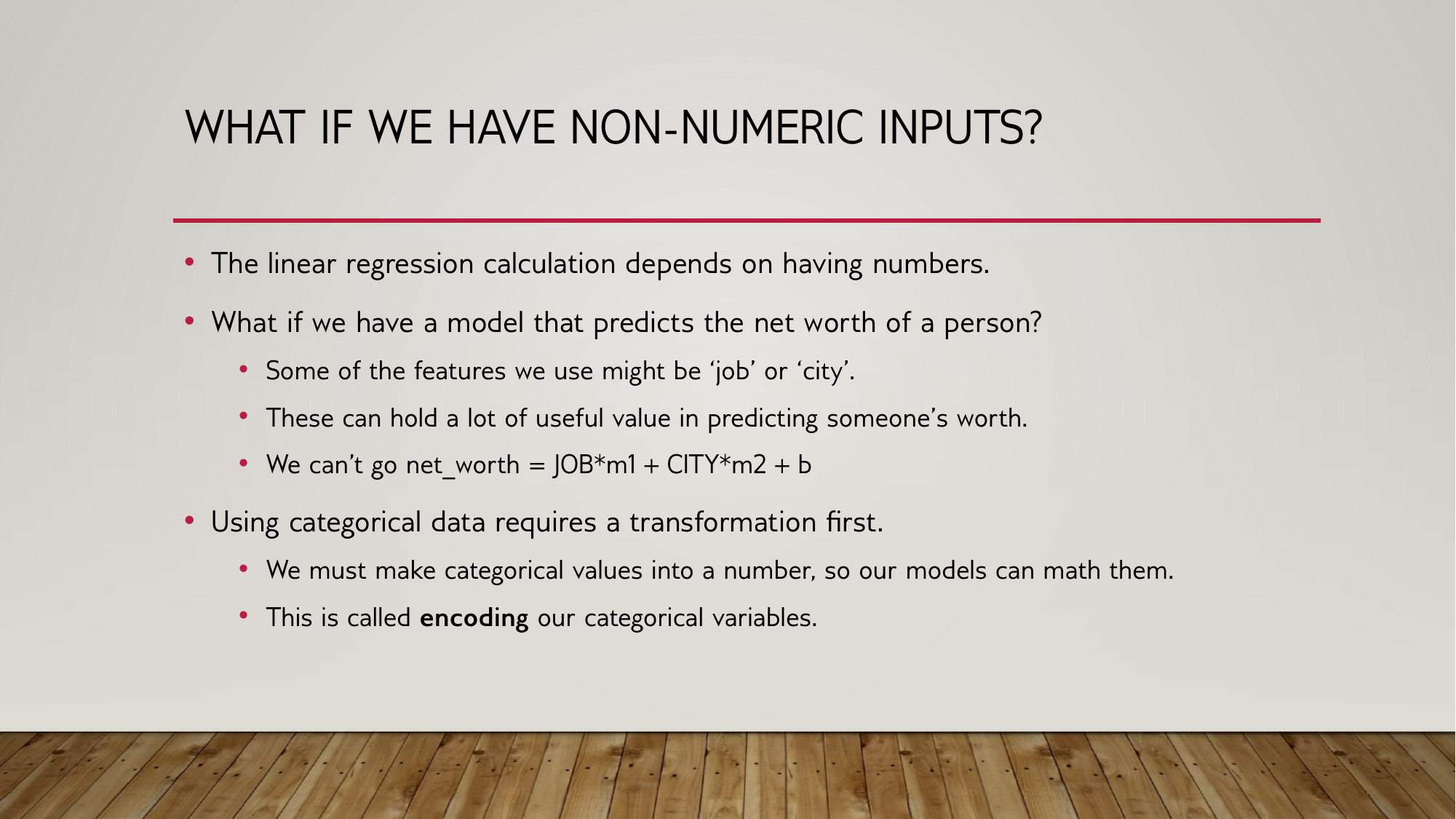

# What if we Have non-Numeric inputs?
The linear regression calculation depends on having numbers.
What if we have a model that predicts the net worth of a person?
Some of the features we use might be ‘job’ or ‘city’.
These can hold a lot of useful value in predicting someone’s worth.
We can’t go net_worth = JOB*m1 + CITY*m2 + b
Using categorical data requires a transformation first.
We must make categorical values into a number, so our models can math them.
This is called encoding our categorical variables.